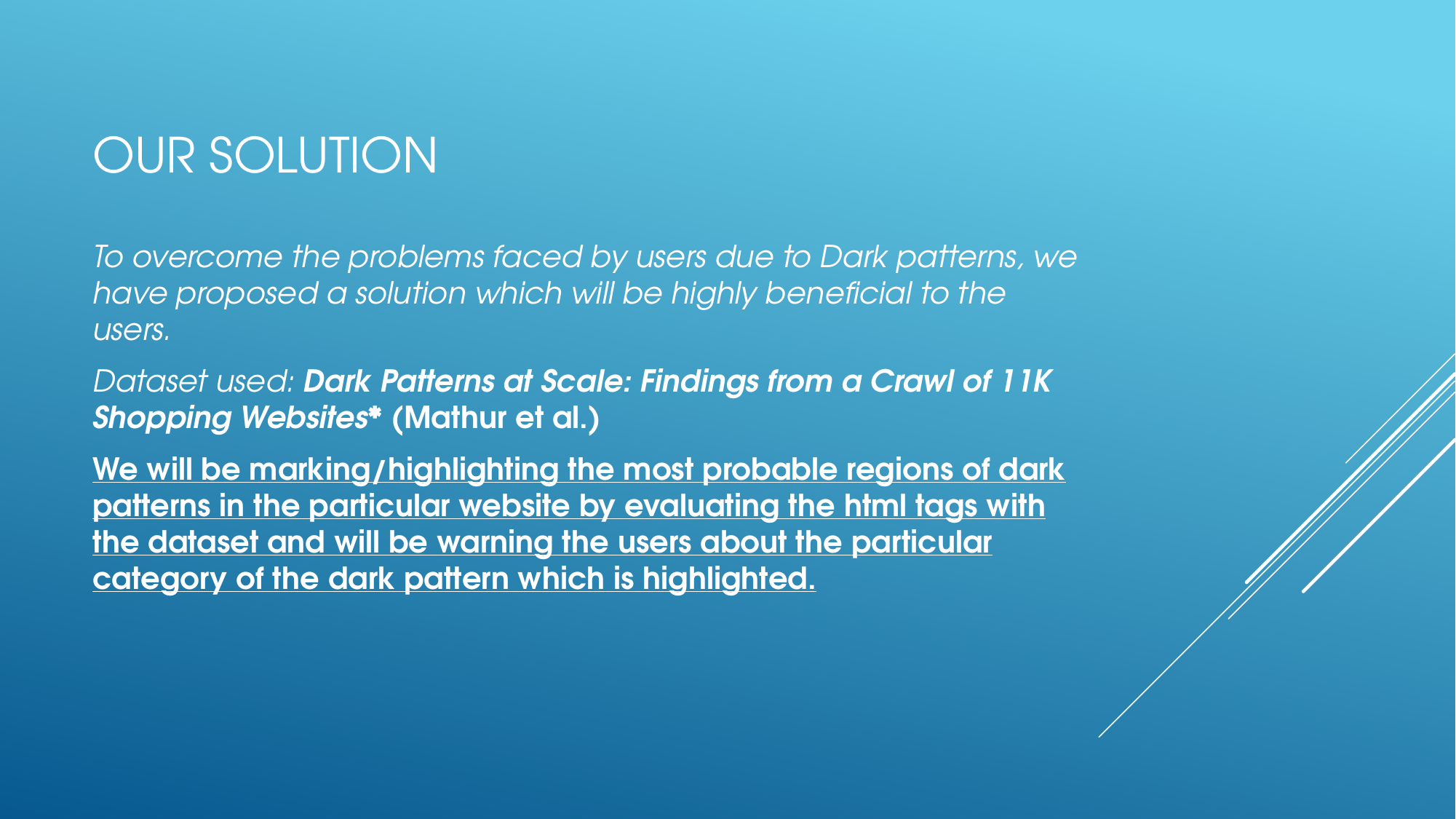

# Our solution
To overcome the problems faced by users due to Dark patterns, we have proposed a solution which will be highly beneficial to the users.
Dataset used: Dark Patterns at Scale: Findings from a Crawl of 11K Shopping Websites* (Mathur et al.)
We will be marking/highlighting the most probable regions of dark patterns in the particular website by evaluating the html tags with the dataset and will be warning the users about the particular category of the dark pattern which is highlighted.